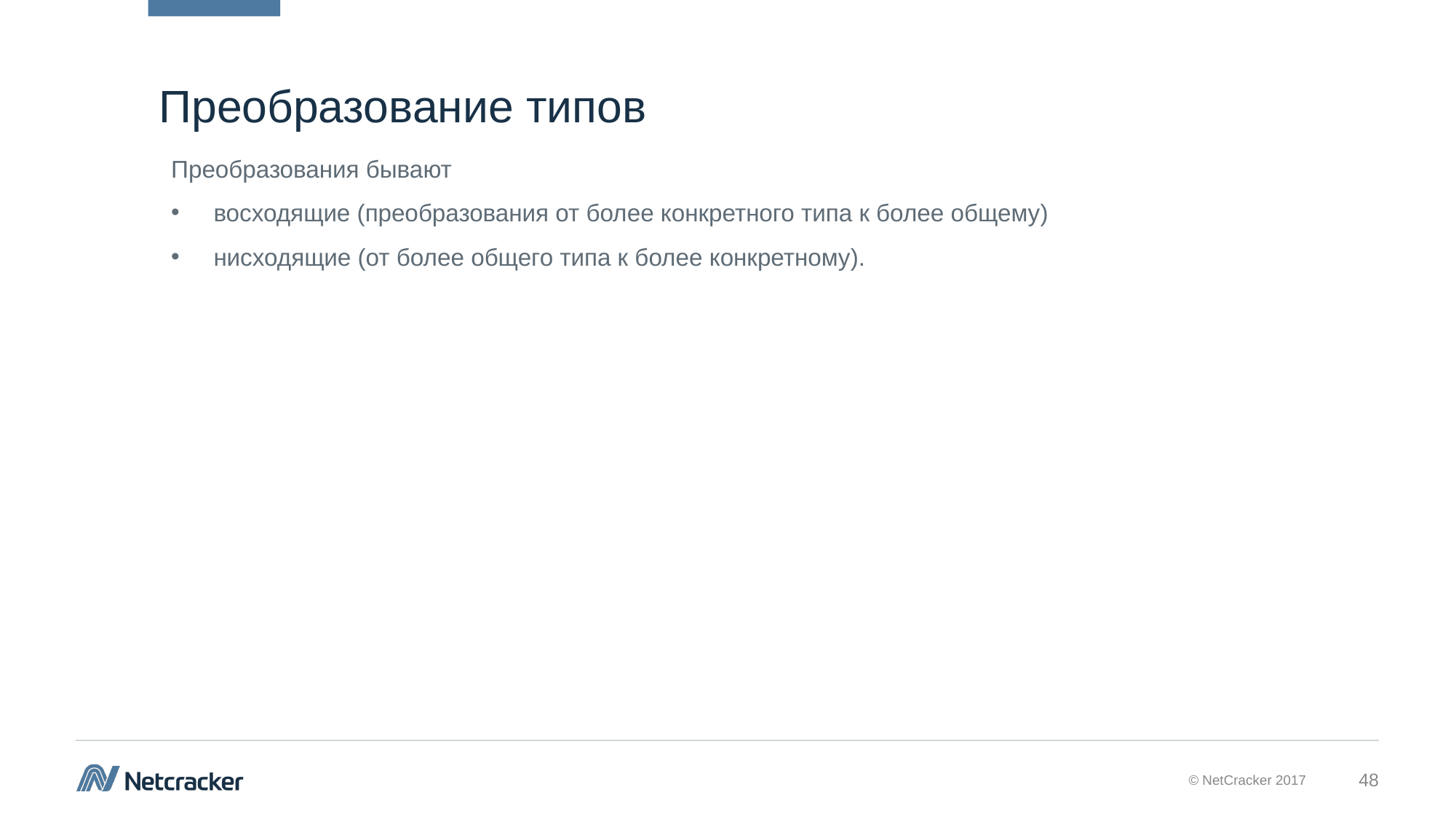

# Преобразование типов
Преобразования бывают
восходящие (преобразования от более конкретного типа к более общему)
нисходящие (от более общего типа к более конкретному).